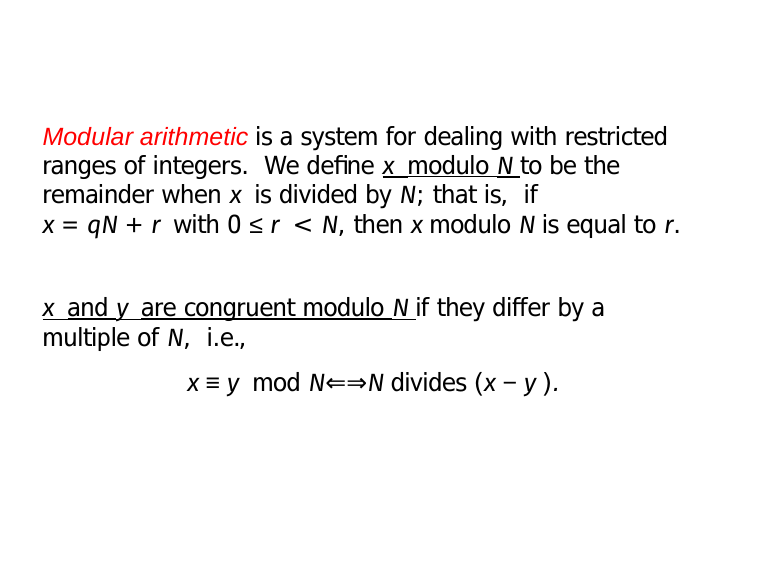

Modular arithmetic is a system for dealing with restricted ranges of integers.  We define x  modulo N to be the remainder when x  is divided by N; that is,  if
x = qN + r  with 0 ≤ r  < N, then x modulo N is equal to r.

x  and y  are congruent modulo N if they differ by a multiple of N,  i.e.,
x ≡ y  mod N⇐⇒N divides (x − y ).